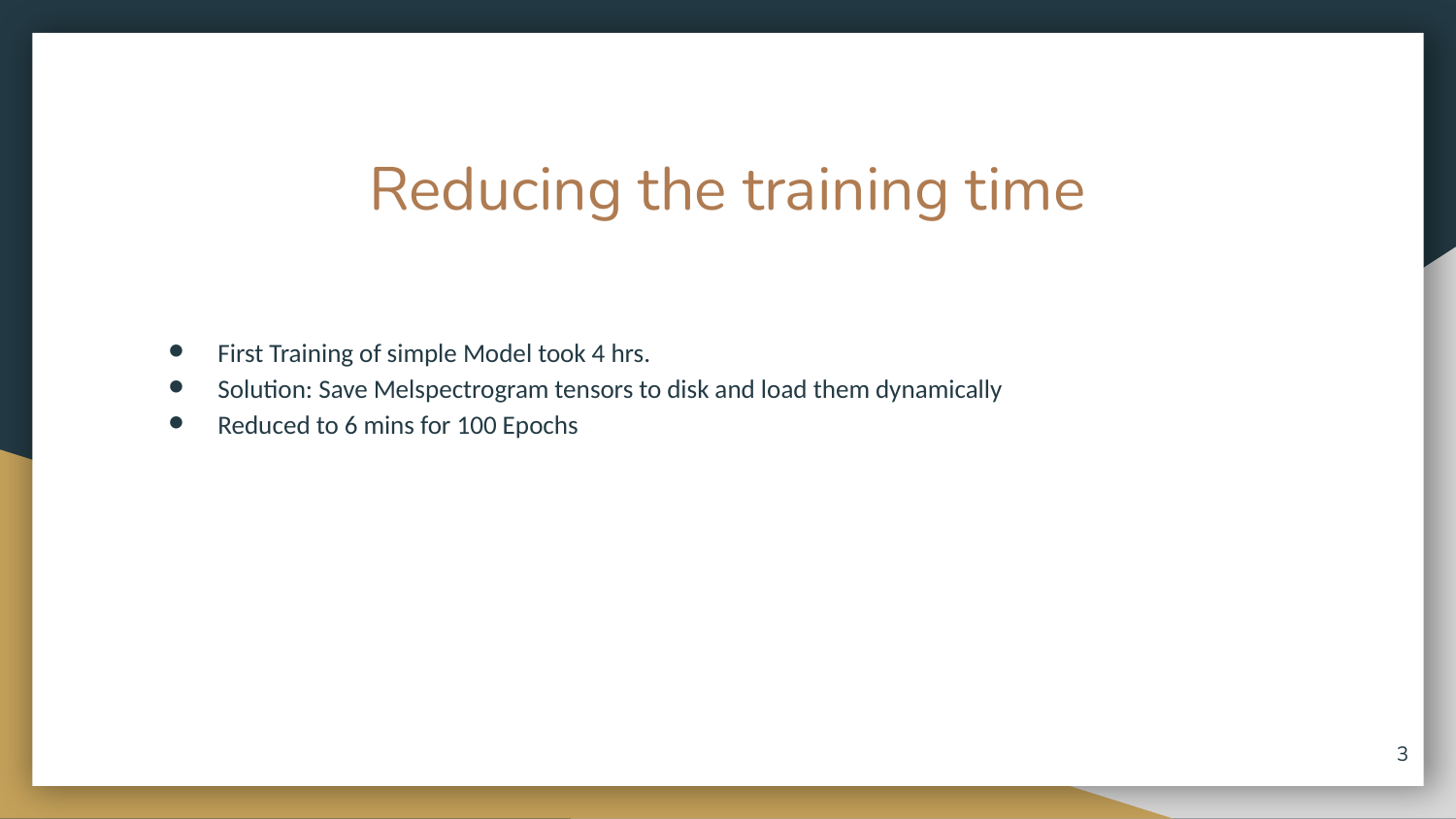

# Reducing the training time
First Training of simple Model took 4 hrs.
Solution: Save Melspectrogram tensors to disk and load them dynamically
Reduced to 6 mins for 100 Epochs
3